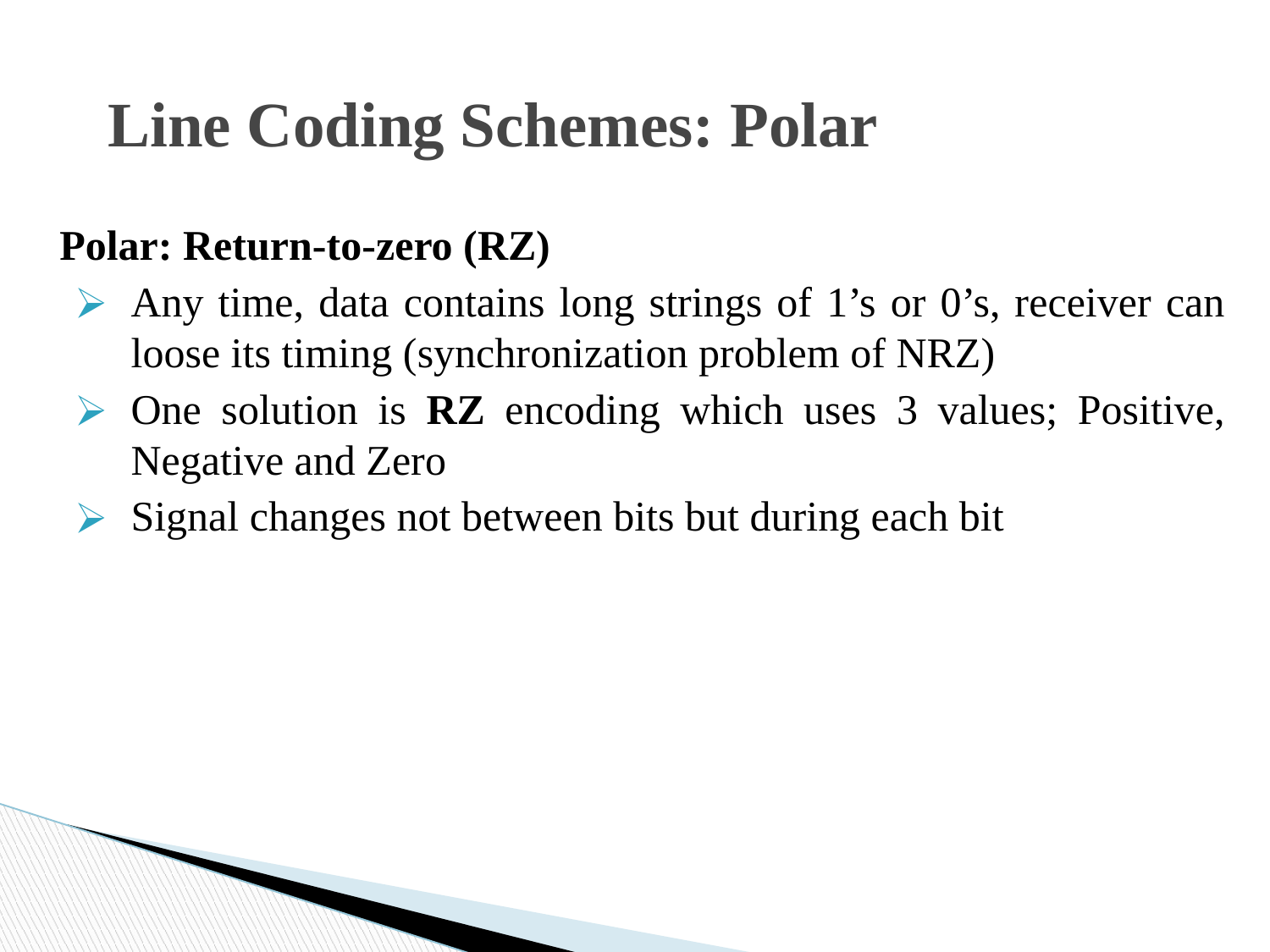

# Line Coding Schemes: Polar
Polar: Return-to-zero (RZ)
Any time, data contains long strings of 1’s or 0’s, receiver can loose its timing (synchronization problem of NRZ)
One solution is RZ encoding which uses 3 values; Positive, Negative and Zero
Signal changes not between bits but during each bit